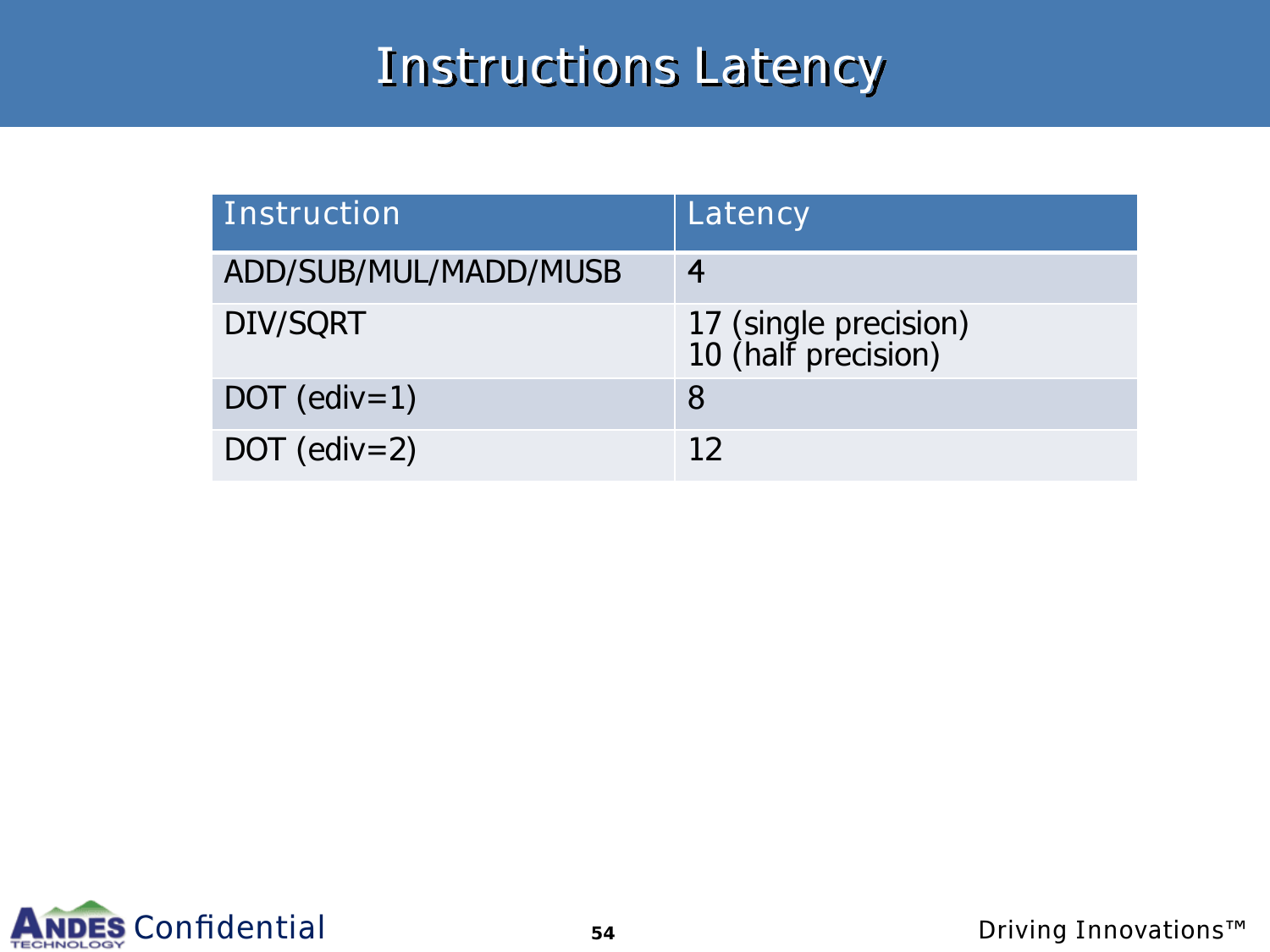

# Instructions Latency

| Instruction | Latency |
| --- | --- |
| ADD/SUB/MUL/MADD/MUSB | 4 |
| DIV/SQRT | 17 (single precision) 10 (half precision) |
| DOT (ediv=1) | 8 |
| DOT (ediv=2) | 12 |